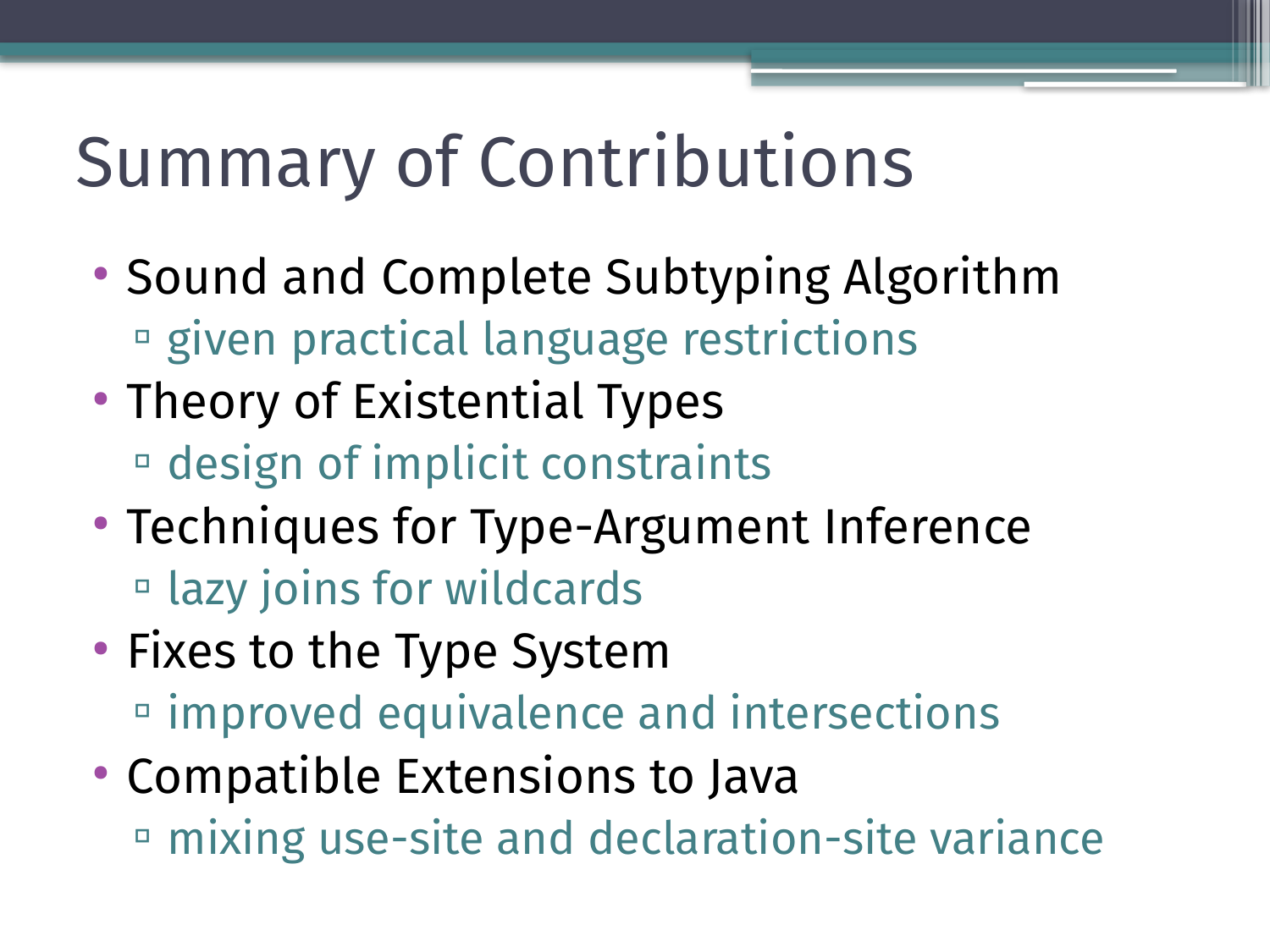

# Summary of Contributions
Sound and Complete Subtyping Algorithm
given practical language restrictions
Theory of Existential Types
design of implicit constraints
Techniques for Type-Argument Inference
lazy joins for wildcards
Fixes to the Type System
improved equivalence and intersections
Compatible Extensions to Java
mixing use-site and declaration-site variance